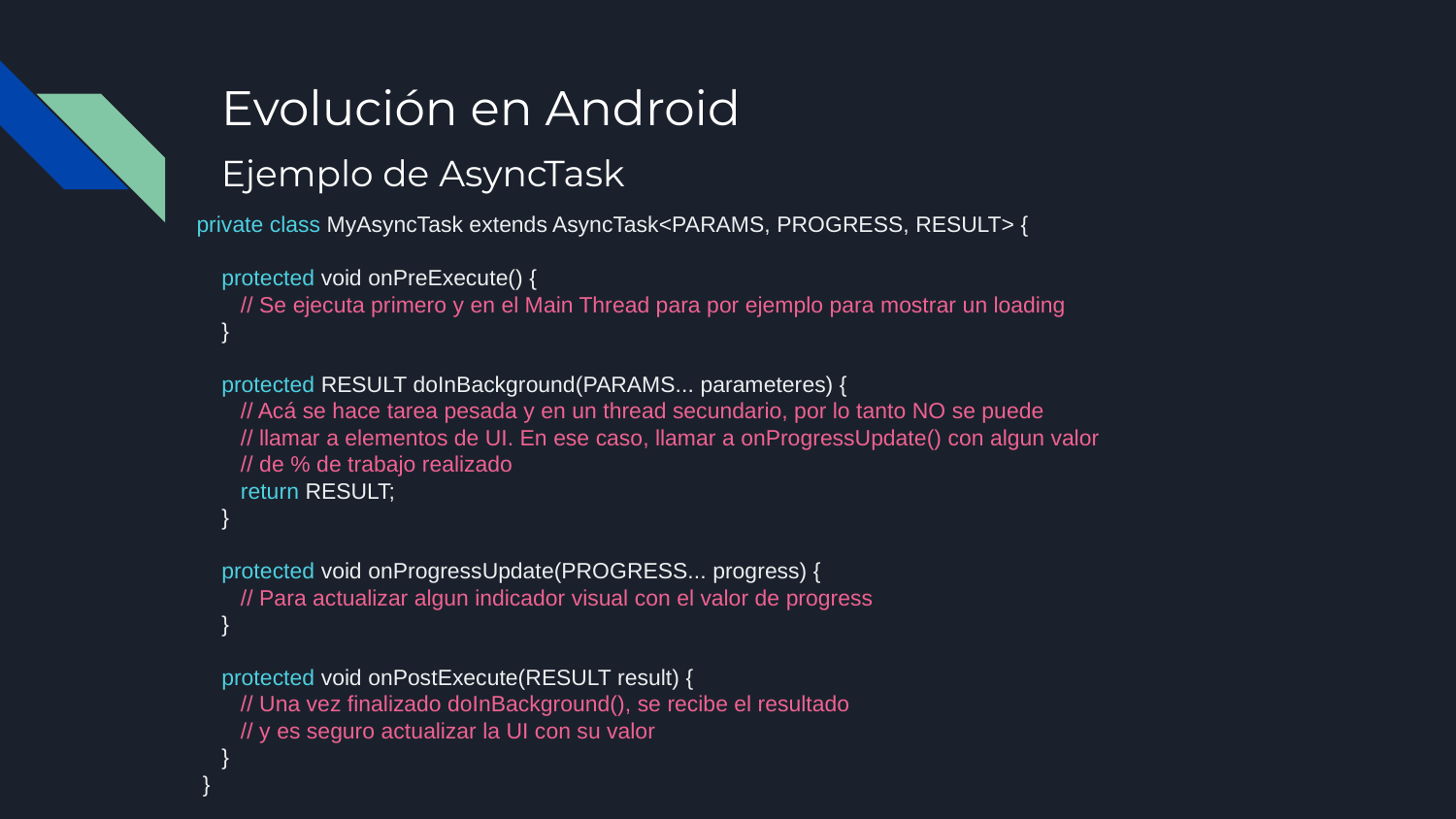

# Evolución en Android
Ejemplo de AsyncTask

private class MyAsyncTask extends AsyncTask<PARAMS, PROGRESS, RESULT> {

    protected void onPreExecute() {
       // Se ejecuta primero y en el Main Thread para por ejemplo para mostrar un loading
    }

    protected RESULT doInBackground(PARAMS... parameteres) {
       // Acá se hace tarea pesada y en un thread secundario, por lo tanto NO se puede
       // llamar a elementos de UI. En ese caso, llamar a onProgressUpdate() con algun valor
       // de % de trabajo realizado
       return RESULT;
    }

    protected void onProgressUpdate(PROGRESS... progress) {
       // Para actualizar algun indicador visual con el valor de progress
    }

    protected void onPostExecute(RESULT result) {
       // Una vez finalizado doInBackground(), se recibe el resultado
       // y es seguro actualizar la UI con su valor
    }
 }